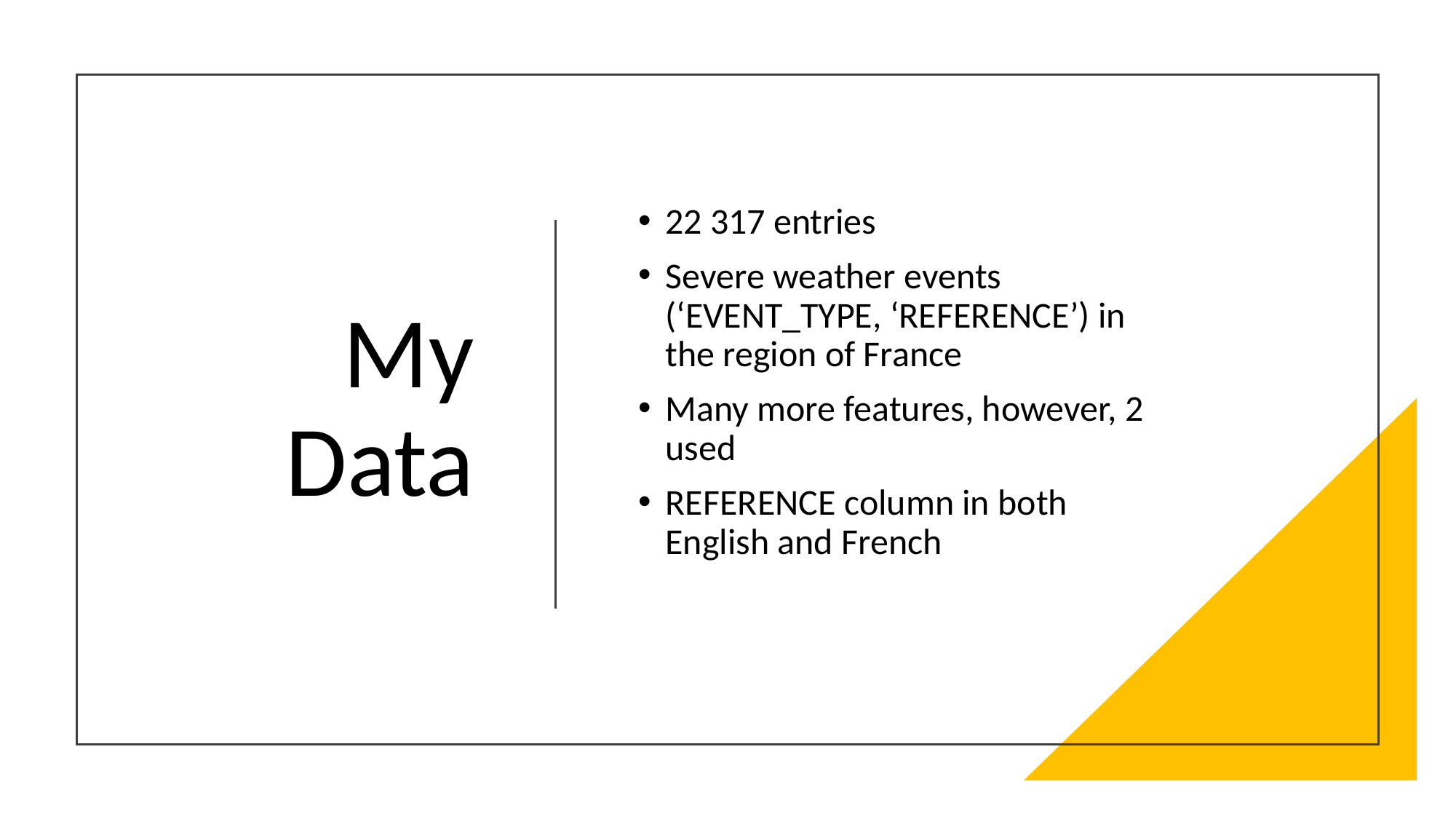

# My Data
22 317 entries
Severe weather events (‘EVENT_TYPE, ‘REFERENCE’) in the region of France
Many more features, however, 2 used
REFERENCE column in both English and French